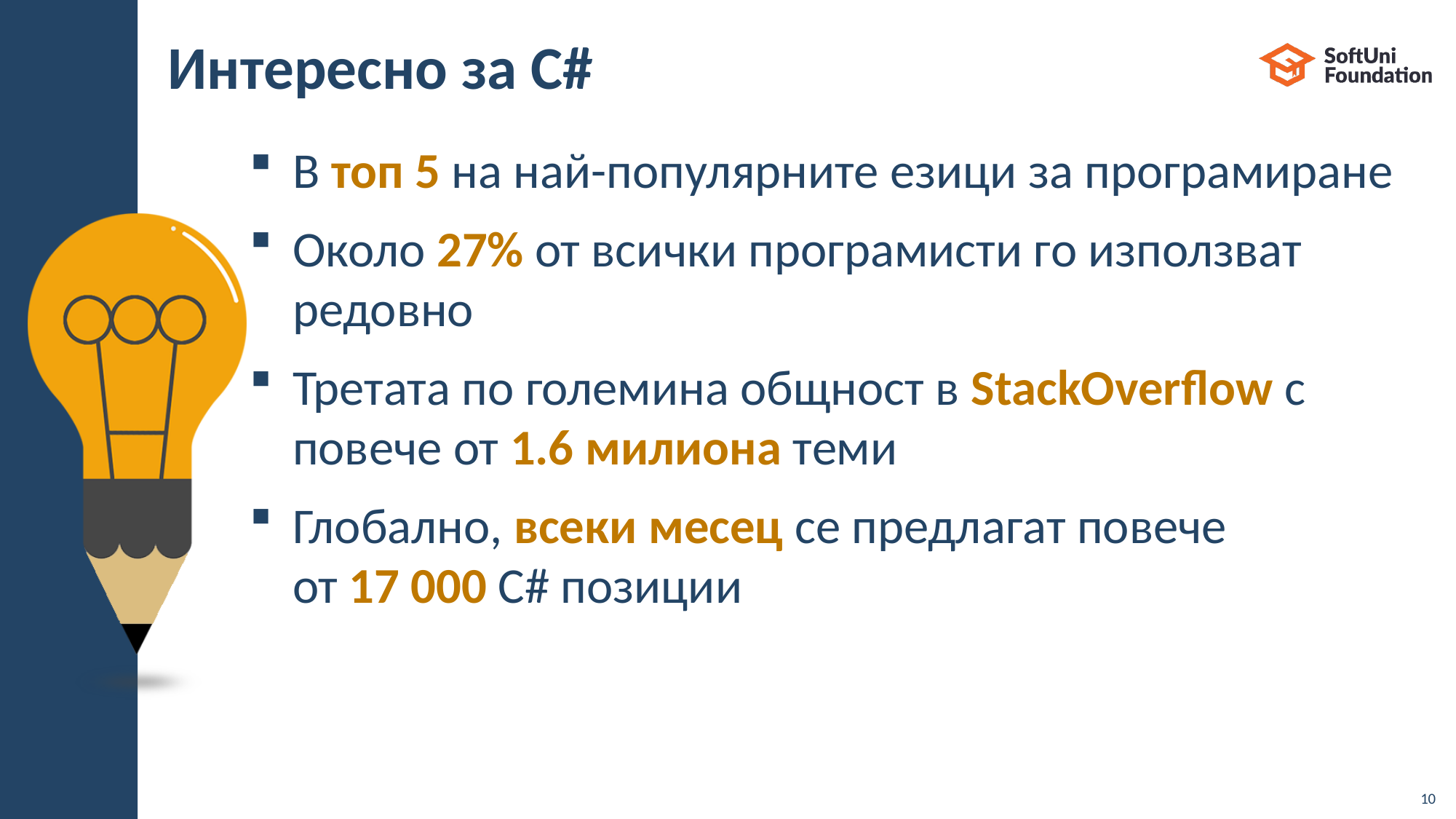

# Интересно за C#
В топ 5 на най-популярните езици за програмиране
Около 27% от всички програмисти го използват редовно
Третата по големина общност в StackOverflow с повече от 1.6 милиона теми
Глобално, всеки месец се предлагат повече
от 17 000 C# позиции
10